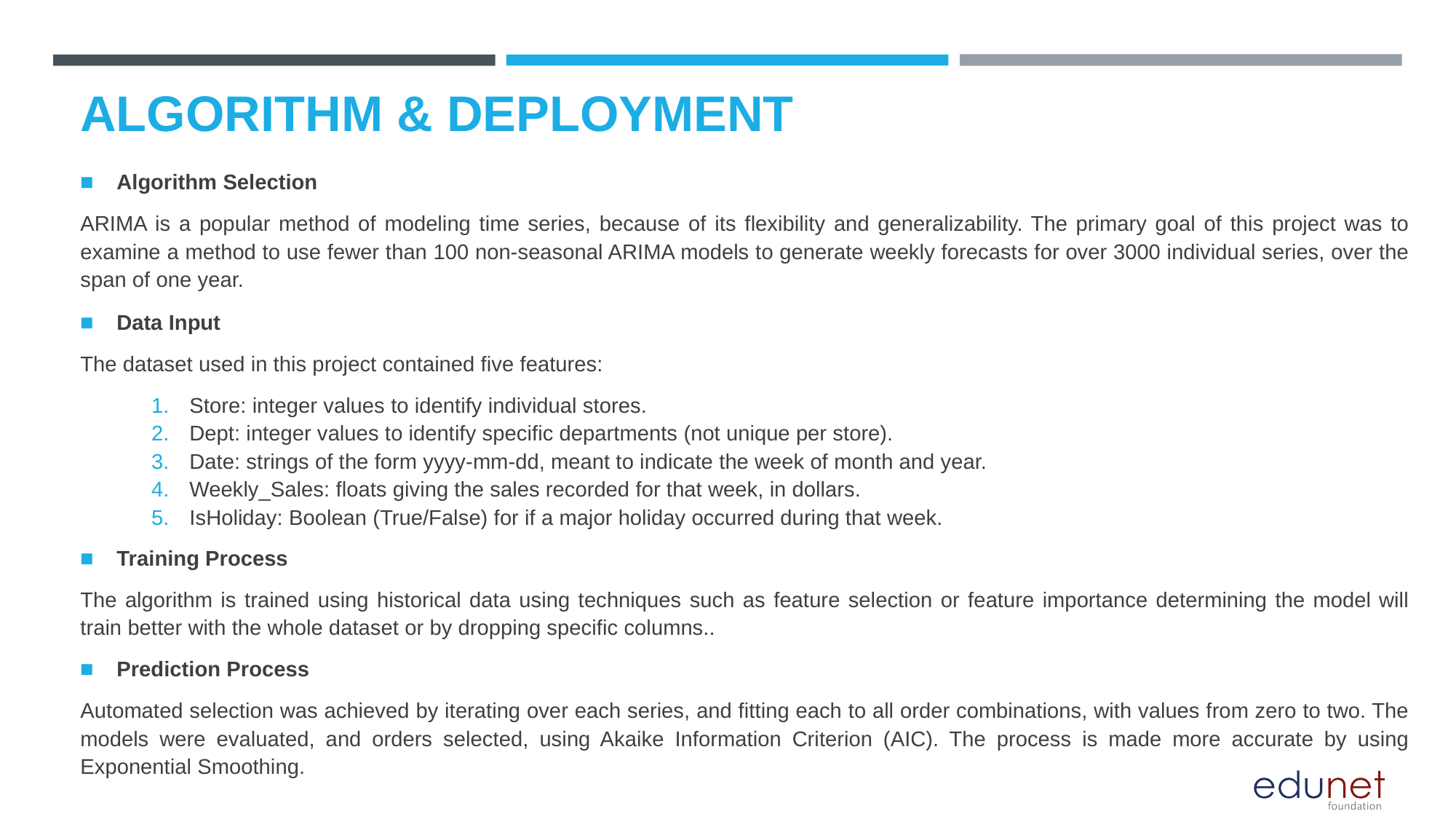

# ALGORITHM & DEPLOYMENT
Algorithm Selection
ARIMA is a popular method of modeling time series, because of its flexibility and generalizability. The primary goal of this project was to examine a method to use fewer than 100 non-seasonal ARIMA models to generate weekly forecasts for over 3000 individual series, over the span of one year.
Data Input
The dataset used in this project contained five features:
Store: integer values to identify individual stores.
Dept: integer values to identify specific departments (not unique per store).
Date: strings of the form yyyy-mm-dd, meant to indicate the week of month and year.
Weekly_Sales: floats giving the sales recorded for that week, in dollars.
IsHoliday: Boolean (True/False) for if a major holiday occurred during that week.
Training Process
The algorithm is trained using historical data using techniques such as feature selection or feature importance determining the model will train better with the whole dataset or by dropping specific columns..
Prediction Process
Automated selection was achieved by iterating over each series, and fitting each to all order combinations, with values from zero to two. The models were evaluated, and orders selected, using Akaike Information Criterion (AIC). The process is made more accurate by using Exponential Smoothing.